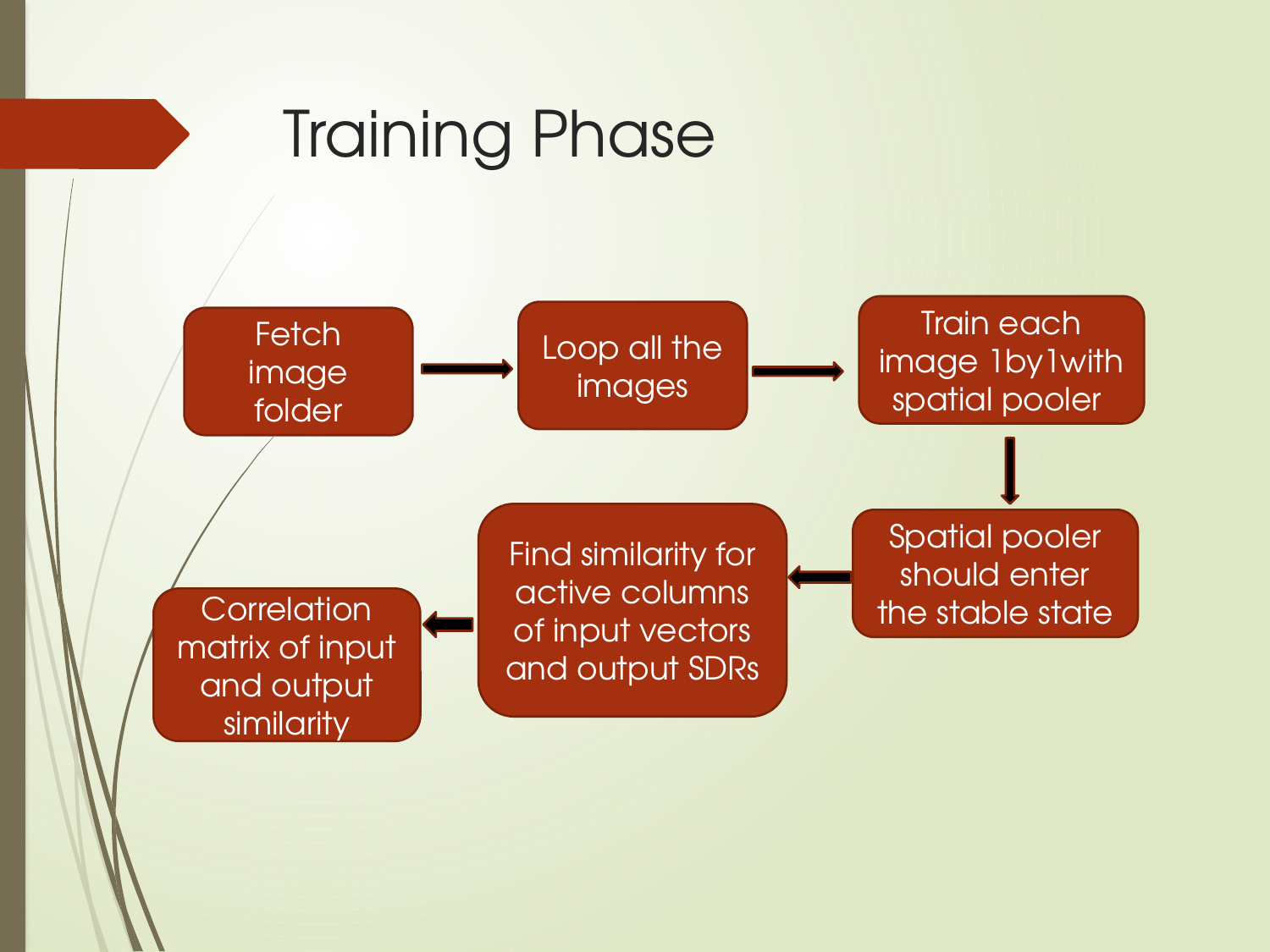

# Training Phase

Train each image 1by1with spatial pooler
Loop all the images
Fetch image folder

Find similarity for active columns of input vectors and output SDRs
Spatial pooler should enter the stable state

Correlation matrix of input and output similarity